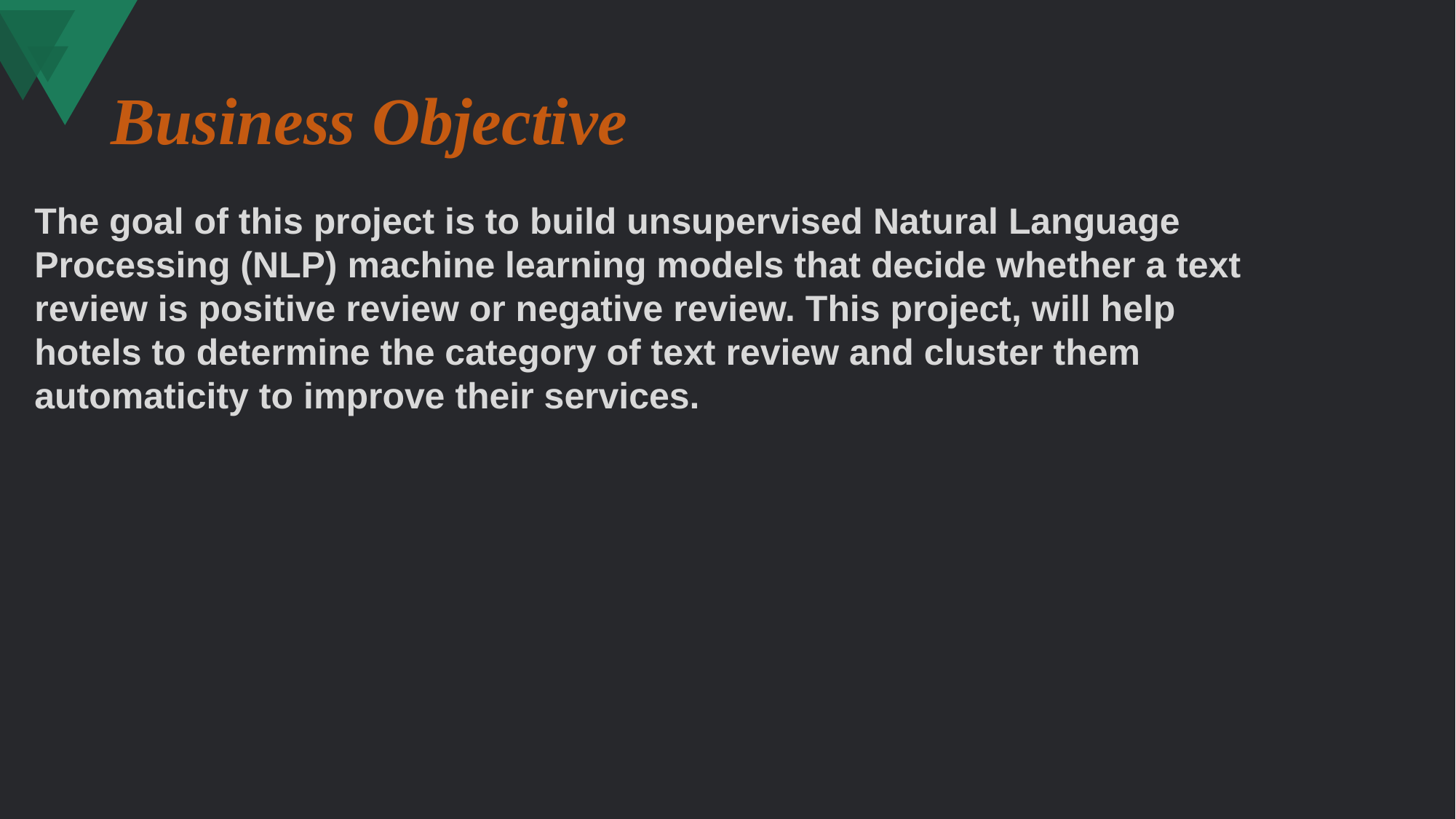

# Business Objective
The goal of this project is to build unsupervised Natural Language Processing (NLP) machine learning models that decide whether a text review is positive review or negative review. This project, will help hotels to determine the category of text review and cluster them automaticity to improve their services.